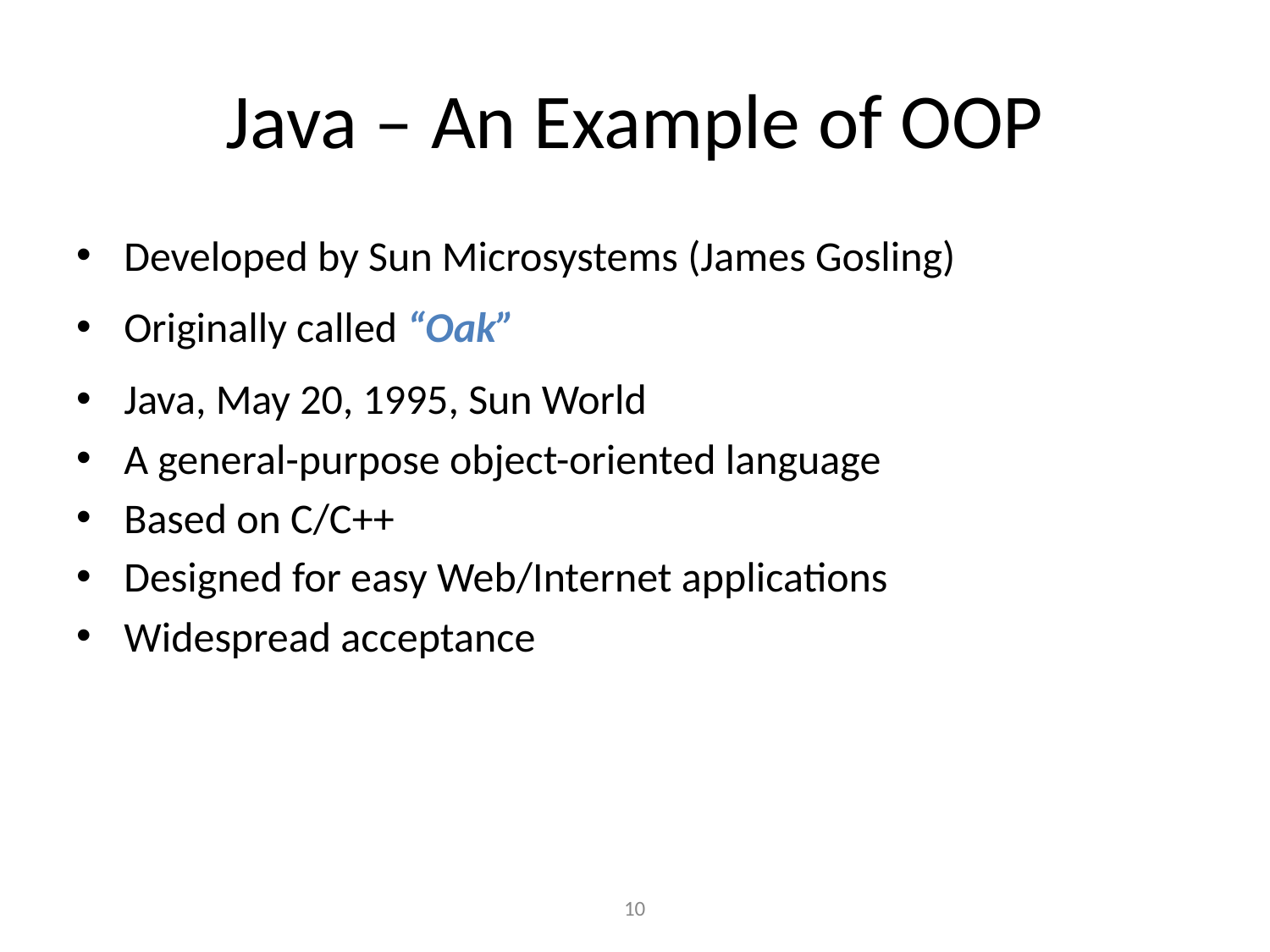

# Java – An Example of OOP
Developed by Sun Microsystems (James Gosling)
Originally called “Oak”
Java, May 20, 1995, Sun World
A general-purpose object-oriented language
Based on C/C++
Designed for easy Web/Internet applications
Widespread acceptance
10